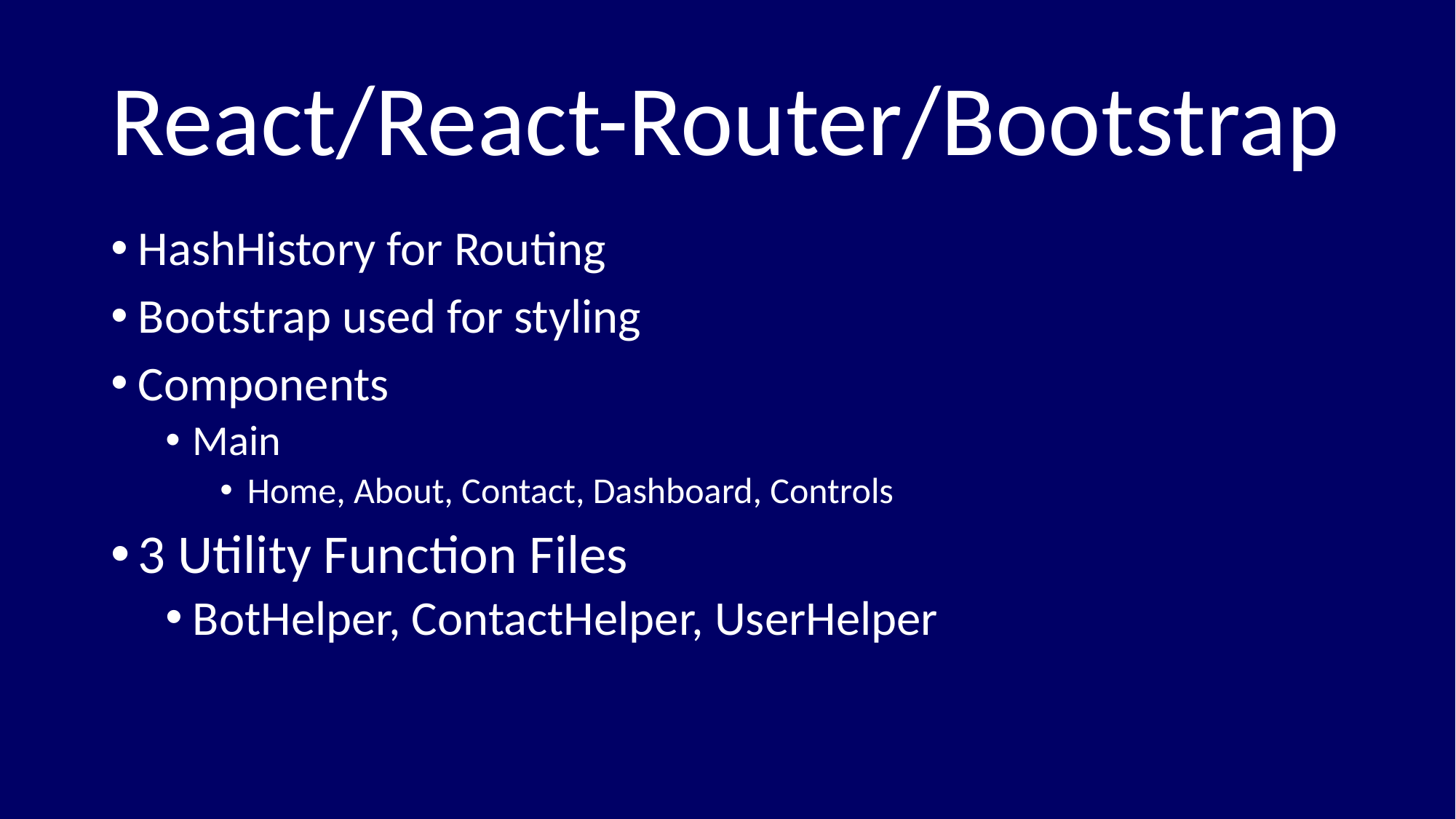

# React/React-Router/Bootstrap
HashHistory for Routing
Bootstrap used for styling
Components
Main
Home, About, Contact, Dashboard, Controls
3 Utility Function Files
BotHelper, ContactHelper, UserHelper